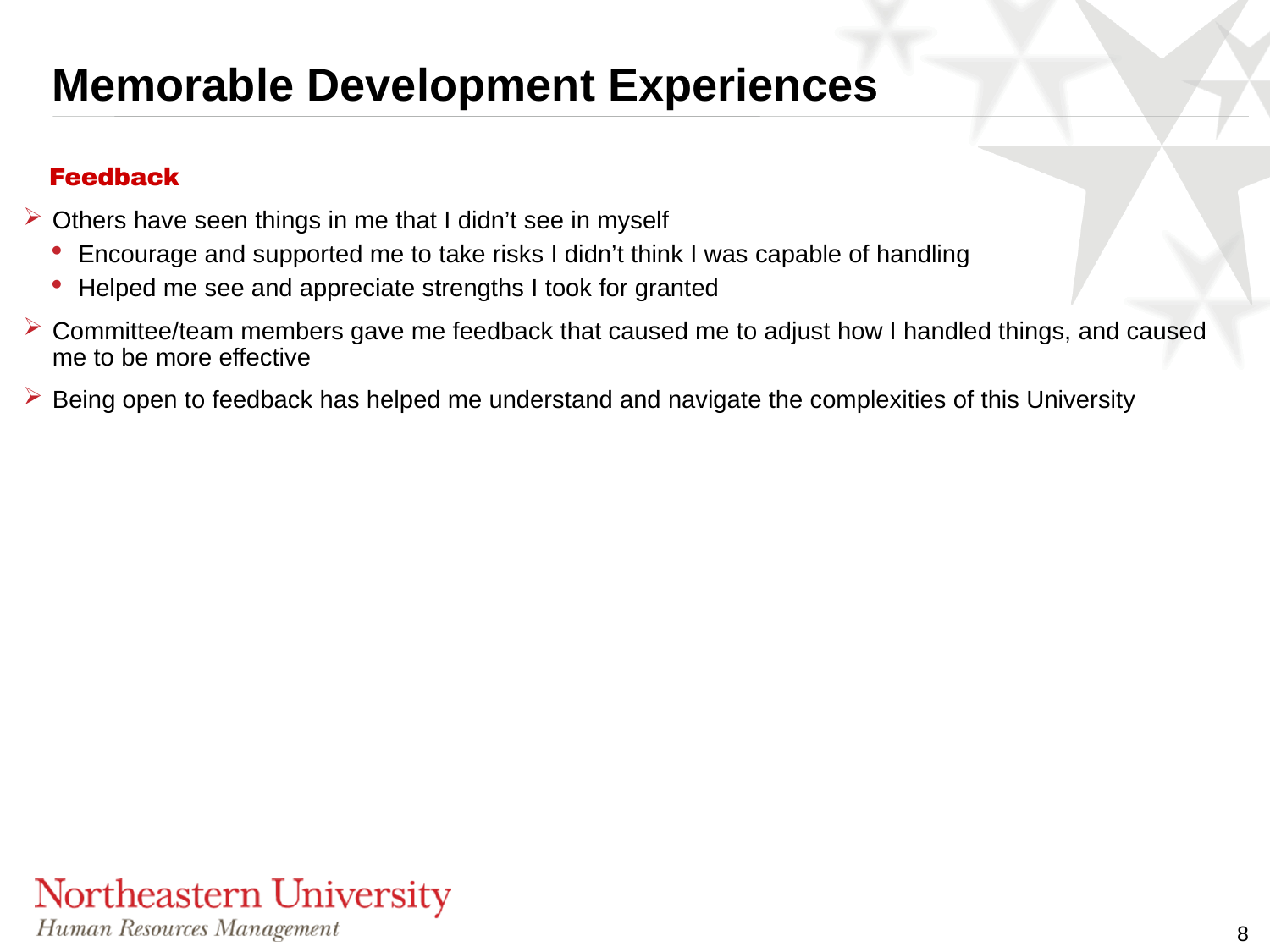

# Memorable Development Experiences
Feedback
Others have seen things in me that I didn’t see in myself
Encourage and supported me to take risks I didn’t think I was capable of handling
Helped me see and appreciate strengths I took for granted
Committee/team members gave me feedback that caused me to adjust how I handled things, and caused me to be more effective
Being open to feedback has helped me understand and navigate the complexities of this University

8